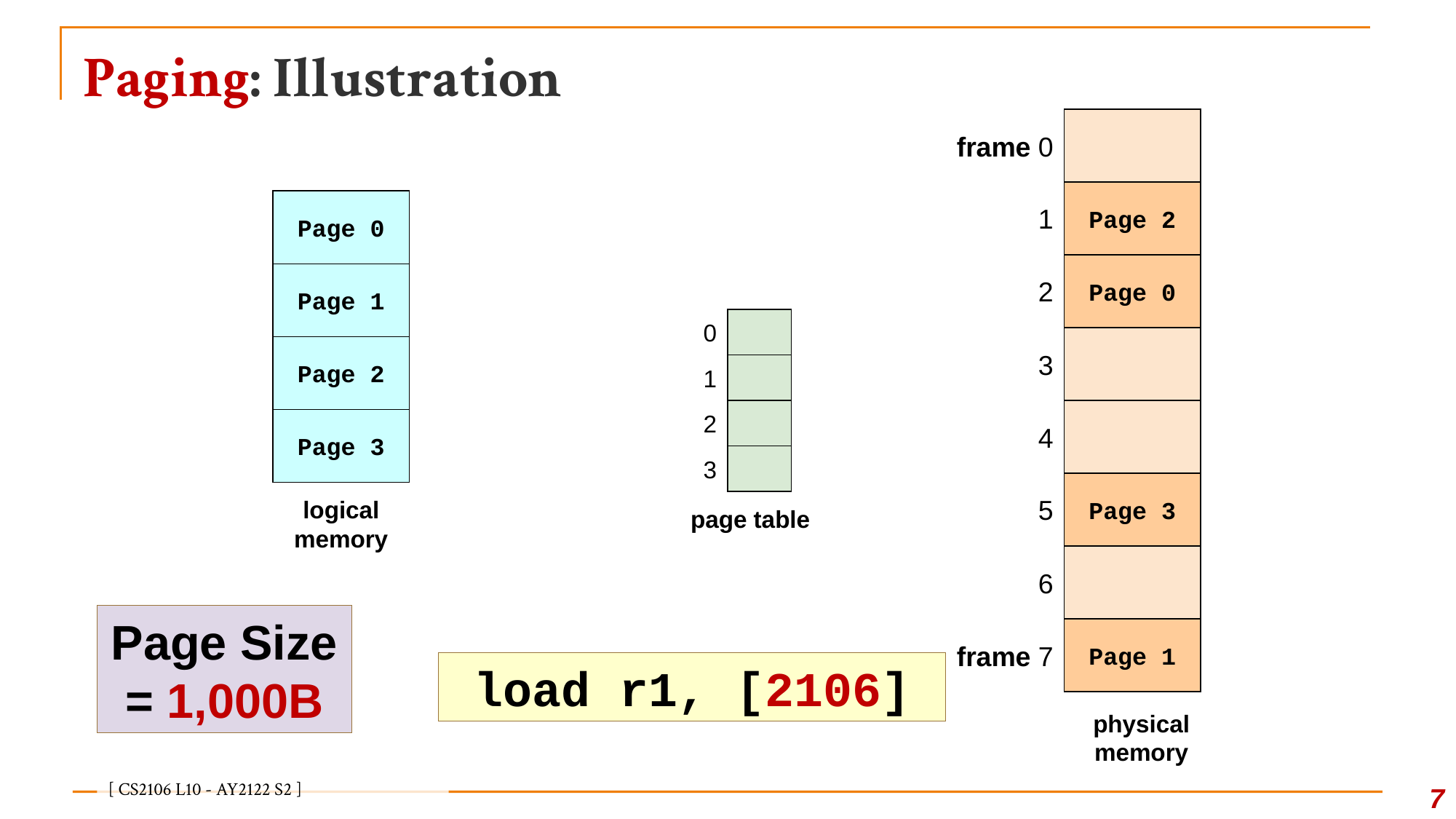

# Paging: Illustration

frame 0
1
2
3
4
5
6
frame 7

Page 2

Page 0

Page 0
Page 1
0

1

2

3

page table

Page 2

Page 3

Page 3
logical memory

Page Size = 1,000B

Page 1
load r1, [2106]
physical memory
7
[ CS2106 L10 - AY2122 S2 ]